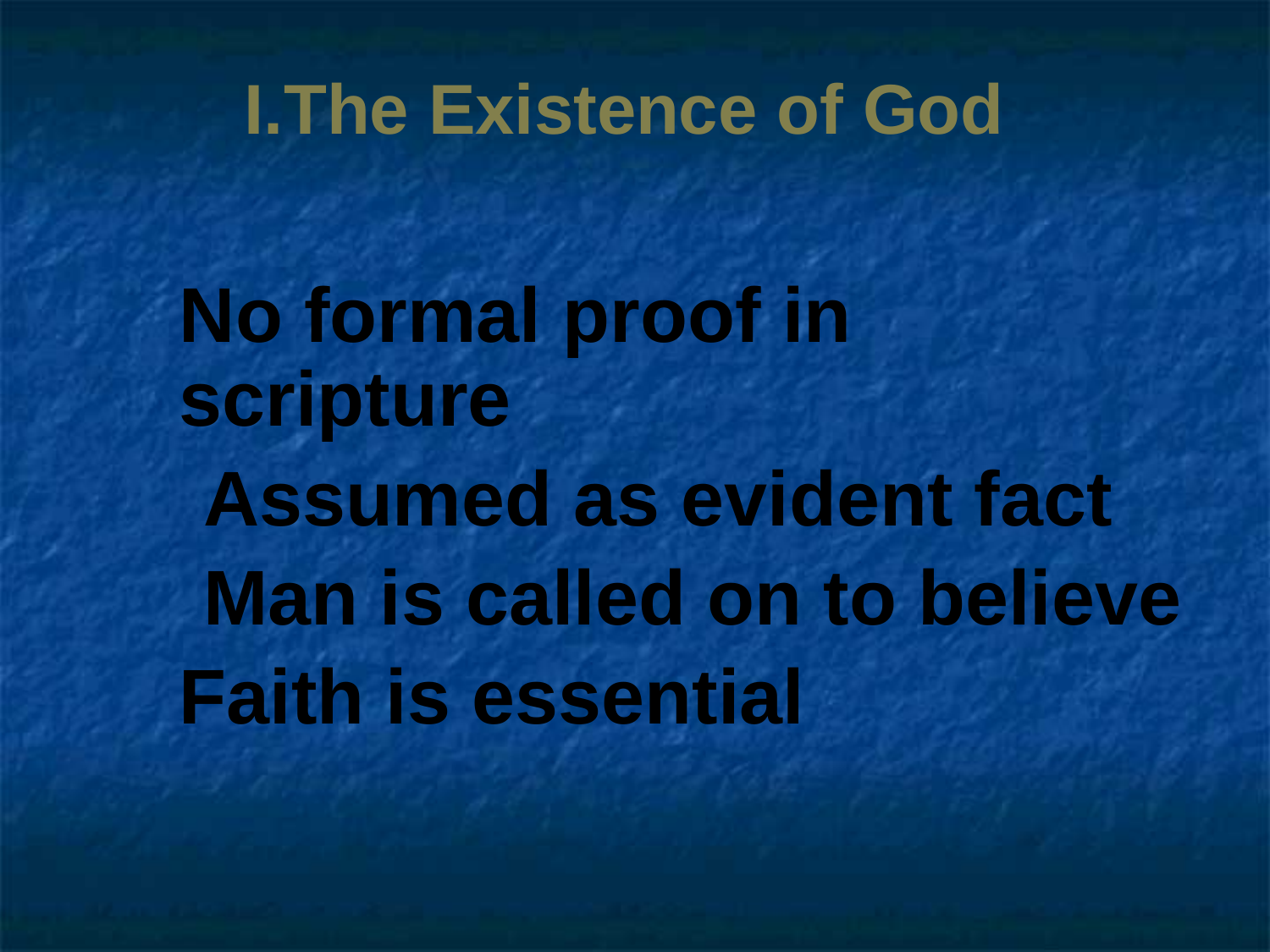

# The Existence of God

 	No formal proof in scripture
Assumed as evident fact
Man is called on to believe
	Faith is essential